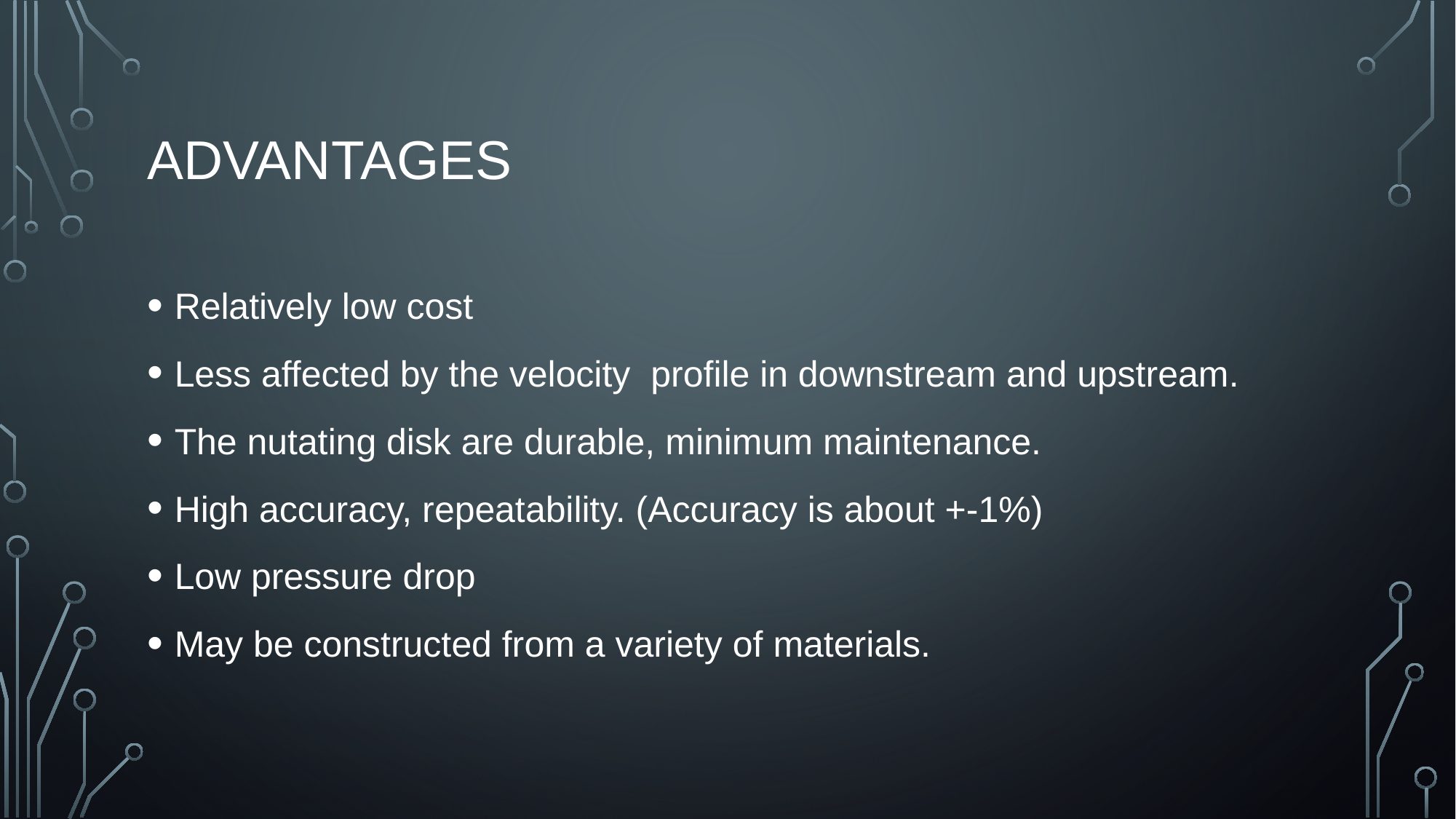

# Advantages
Relatively low cost
Less affected by the velocity  profile in downstream and upstream.
The nutating disk are durable, minimum maintenance.
High accuracy, repeatability. (Accuracy is about +-1%)
Low pressure drop
May be constructed from a variety of materials.